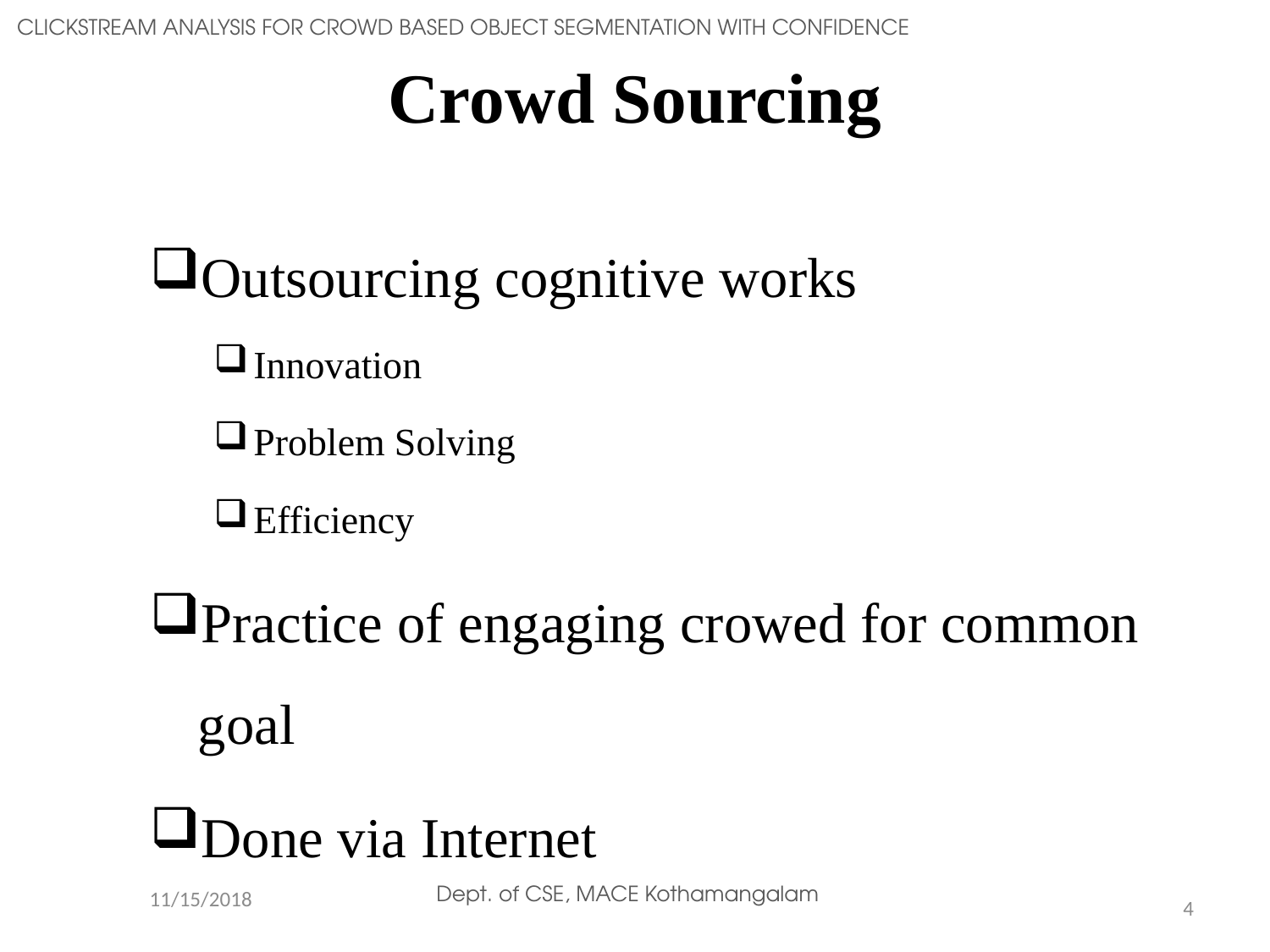

# Crowd Sourcing
CLICKSTREAM ANALYSIS FOR CROWD BASED OBJECT SEGMENTATION WITH CONFIDENCE
Outsourcing cognitive works
Innovation
Problem Solving
Efficiency
Practice of engaging crowed for common goal
Done via Internet

11/15/2018
 Dept. of CSE, MACE Kothamangalam
4